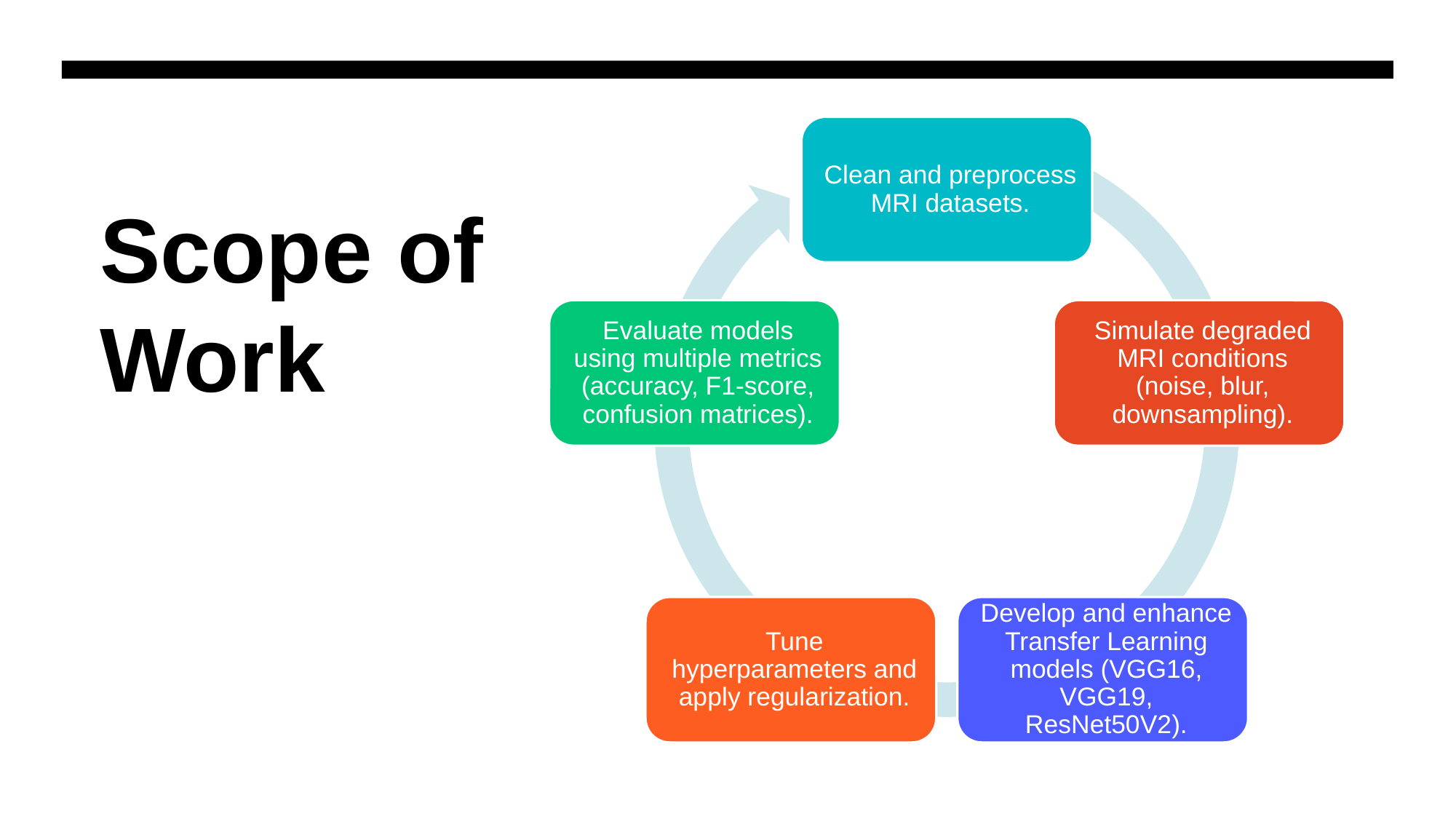

Clean and preprocess MRI datasets.
Simulate degraded MRI conditions (noise, blur, downsampling).
Develop and enhance Transfer Learning models (VGG16, VGG19, ResNet50V2).
Tune hyperparameters and apply regularization.
Evaluate models using multiple metrics (accuracy, F1-score, confusion matrices).
# Scope of Work